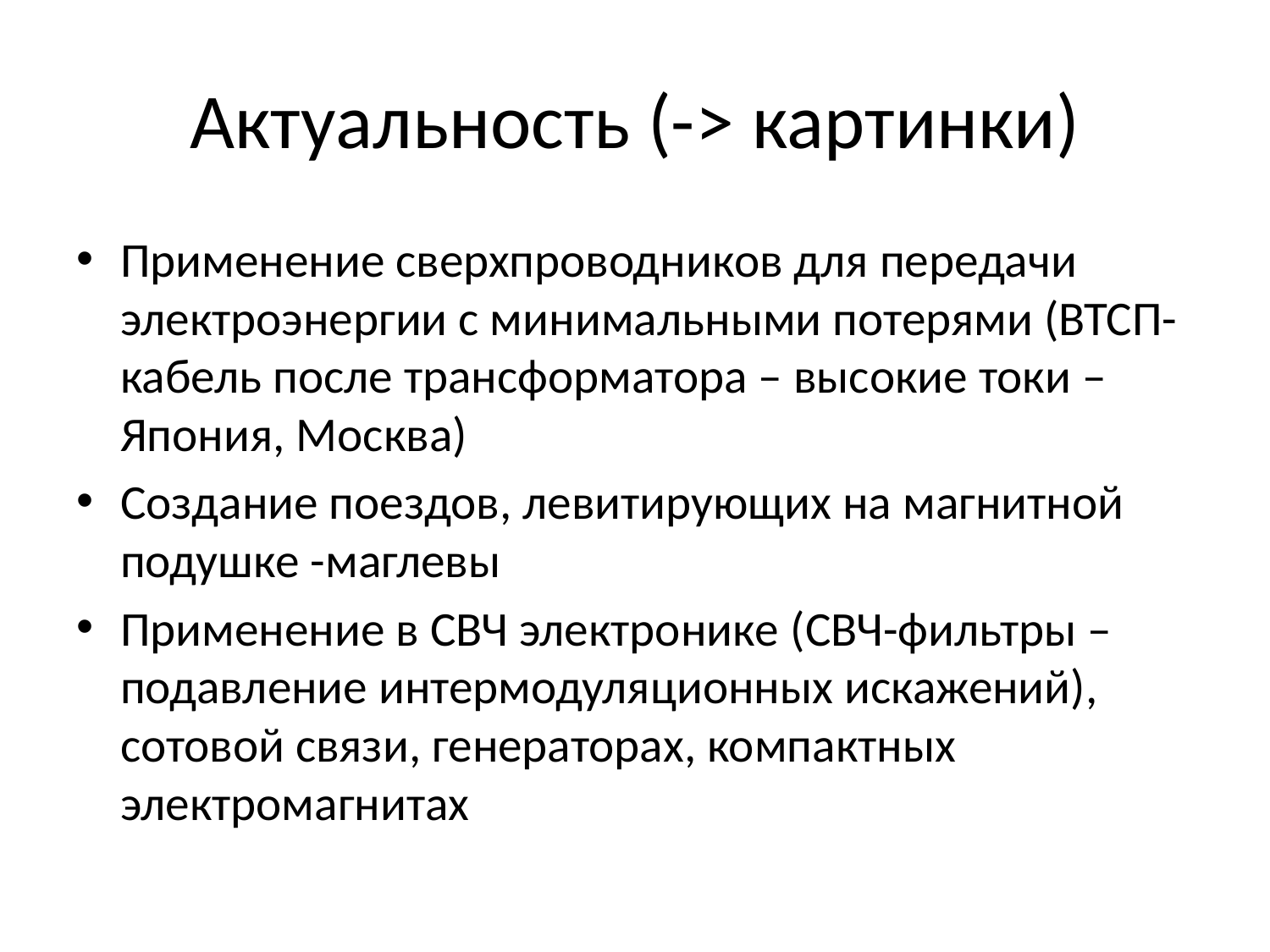

# Актуальность (-> картинки)
Применение сверхпроводников для передачи электроэнергии с минимальными потерями (ВТСП-кабель после трансформатора – высокие токи – Япония, Москва)
Создание поездов, левитирующих на магнитной подушке -маглевы
Применение в СВЧ электронике (СВЧ-фильтры – подавление интермодуляционных искажений), сотовой связи, генераторах, компактных электромагнитах